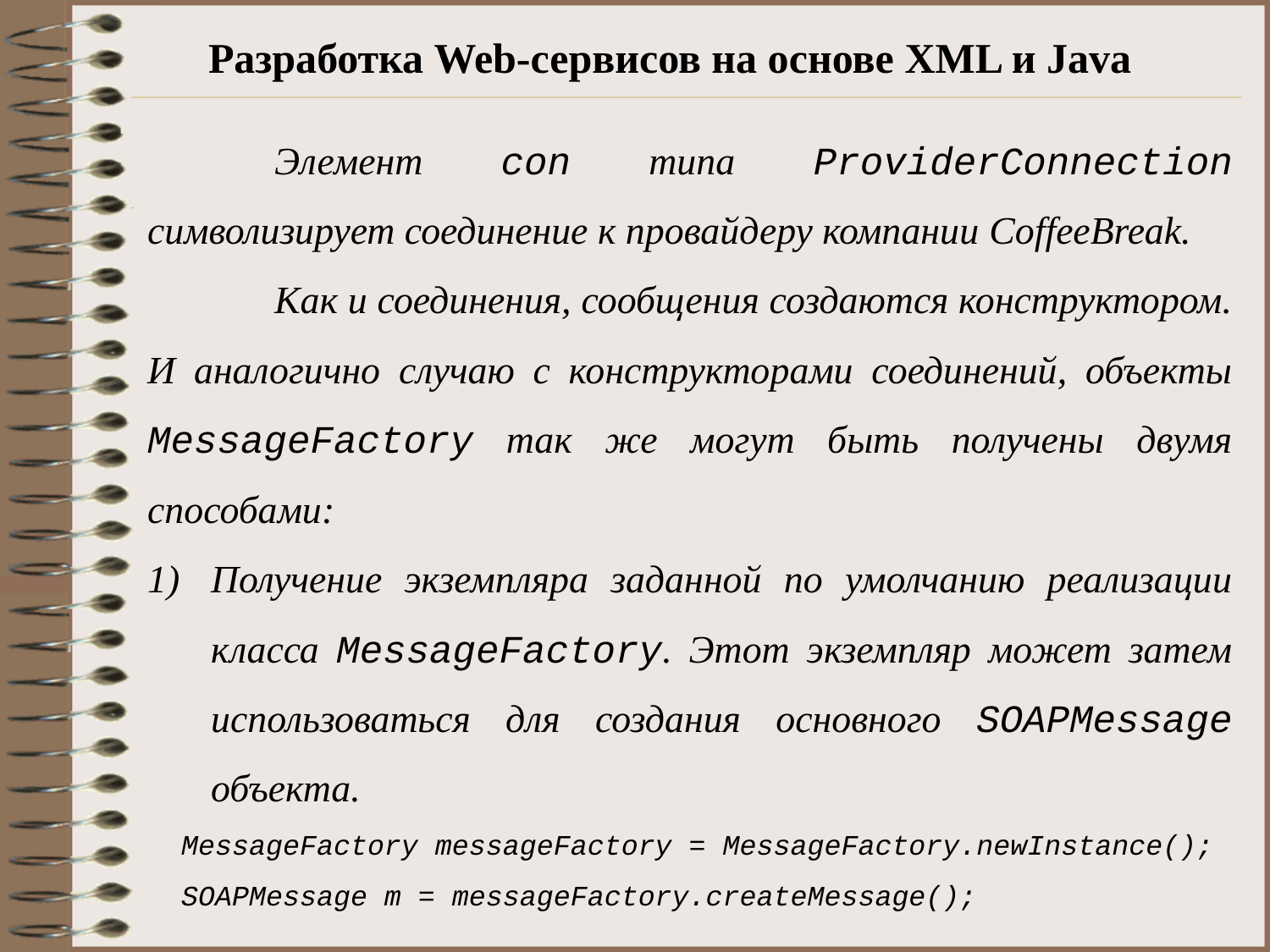

# Разработка Web-сервисов на основе XML и Java
	Элемент con типа ProviderConnection символизирует соединение к провайдеру компании CoffeeBreak.
	Как и соединения, сообщения создаются конструктором. И аналогично случаю с конструкторами соединений, объекты MessageFactory так же могут быть получены двумя способами:
Получение экземпляра заданной по умолчанию реализации класса MessageFactory. Этот экземпляр может затем использоваться для создания основного SOAPMessage объекта.
  MessageFactory messageFactory = MessageFactory.newInstance();
  SOAPMessage m = messageFactory.createMessage();